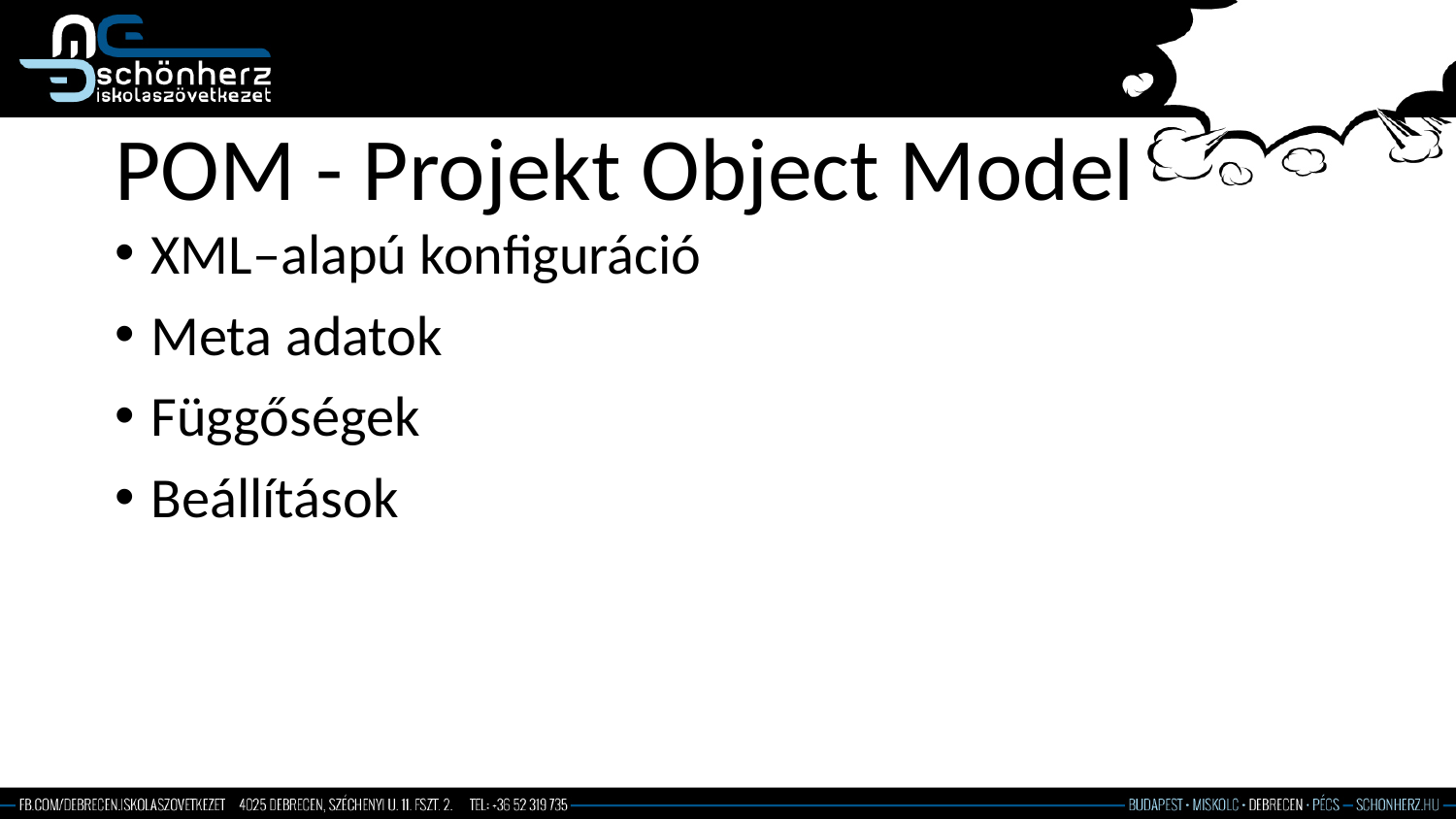

# POM - Projekt Object Model
XML–alapú konfiguráció
Meta adatok
Függőségek
Beállítások